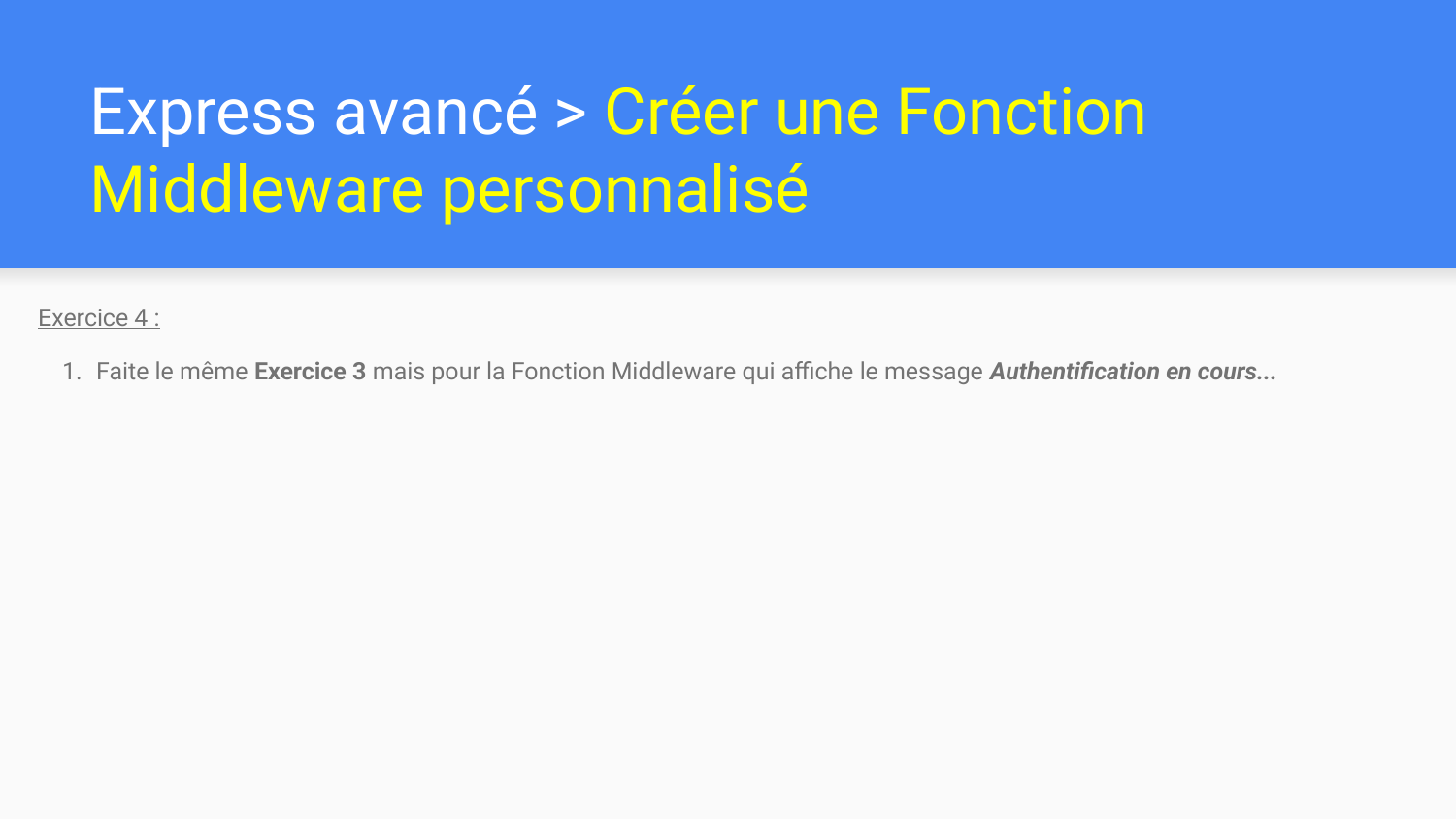

# Express avancé > Créer une Fonction Middleware personnalisé
Exercice 4 :
Faite le même Exercice 3 mais pour la Fonction Middleware qui affiche le message Authentification en cours...